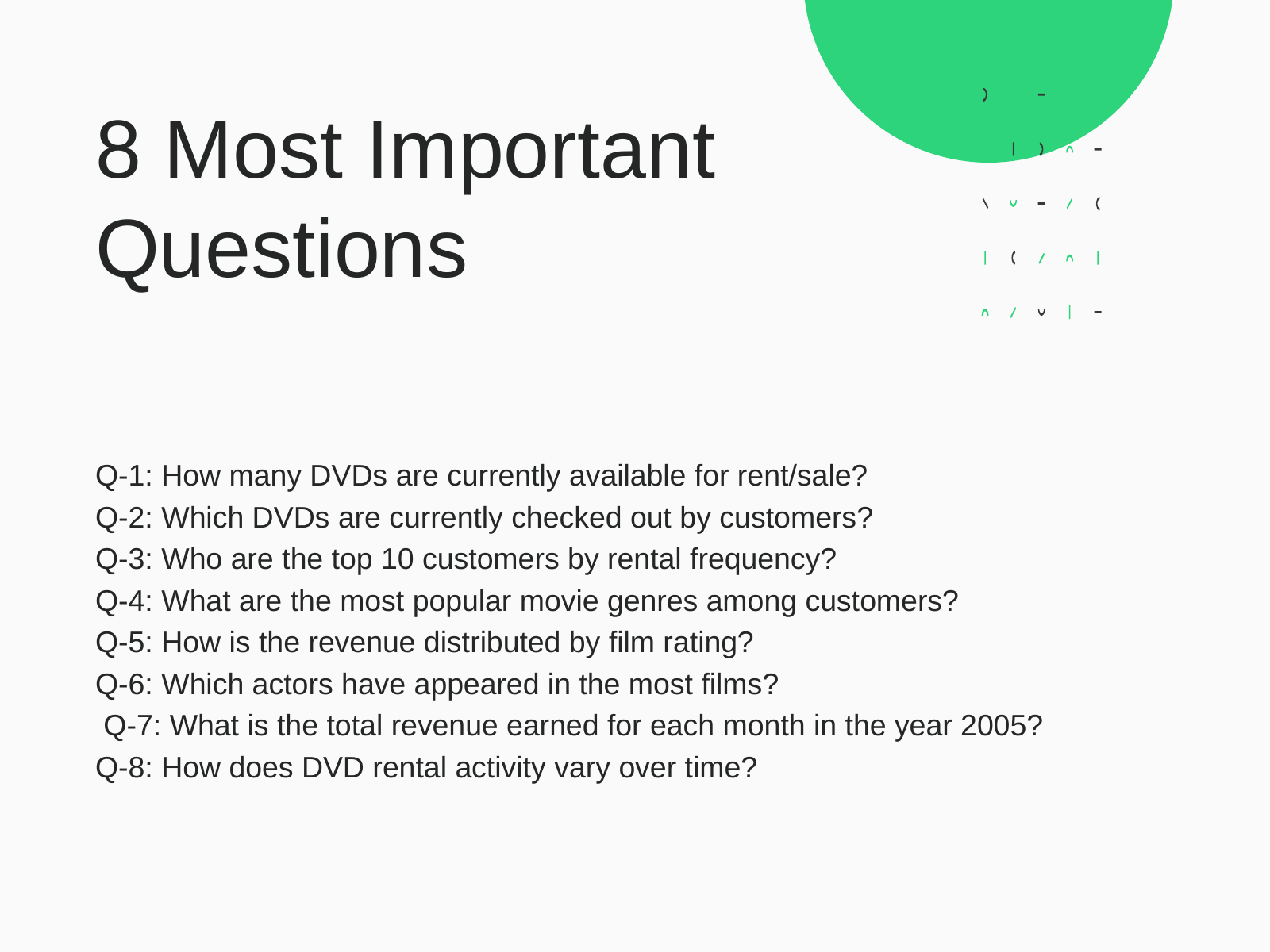

8 Most Important Questions
Q-1: How many DVDs are currently available for rent/sale?
Q-2: Which DVDs are currently checked out by customers?
Q-3: Who are the top 10 customers by rental frequency?
Q-4: What are the most popular movie genres among customers?
Q-5: How is the revenue distributed by film rating?
Q-6: Which actors have appeared in the most films?
 Q-7: What is the total revenue earned for each month in the year 2005?
Q-8: How does DVD rental activity vary over time?